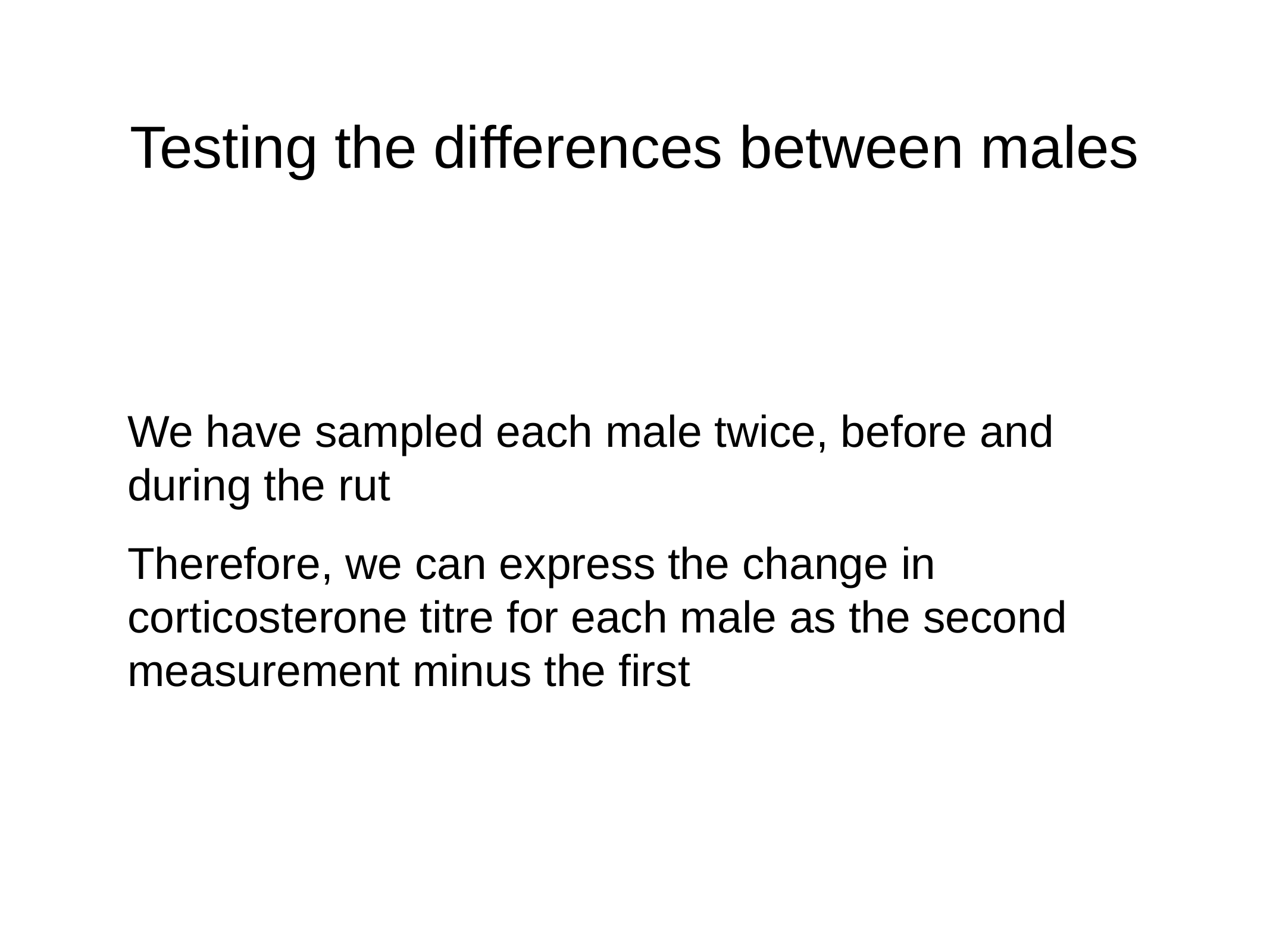

# Testing the differences between males
We have sampled each male twice, before and during the rut
Therefore, we can express the change in corticosterone titre for each male as the second measurement minus the first